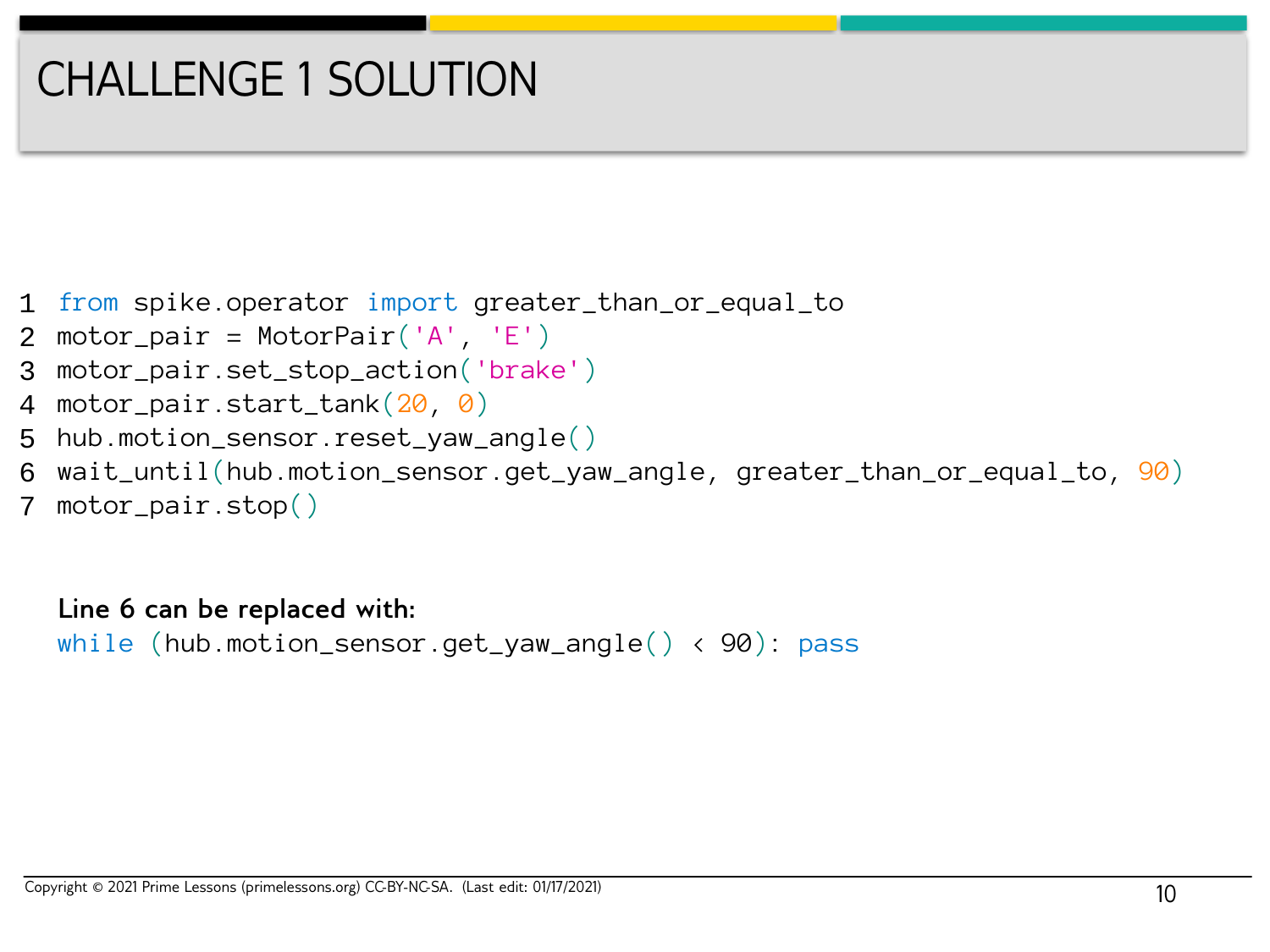

# Challenge 1 Solution
from spike.operator import greater_than_or_equal_to
motor_pair = MotorPair('A', 'E')
motor_pair.set_stop_action('brake')
motor_pair.start_tank(20, 0)
hub.motion_sensor.reset_yaw_angle()
wait_until(hub.motion_sensor.get_yaw_angle, greater_than_or_equal_to, 90)
motor_pair.stop()
1
2
3
4
5
6
7
Line 6 can be replaced with:
while (hub.motion_sensor.get_yaw_angle() < 90): pass
Copyright © 2021 Prime Lessons (primelessons.org) CC-BY-NC-SA.  (Last edit: 01/17/2021)
10